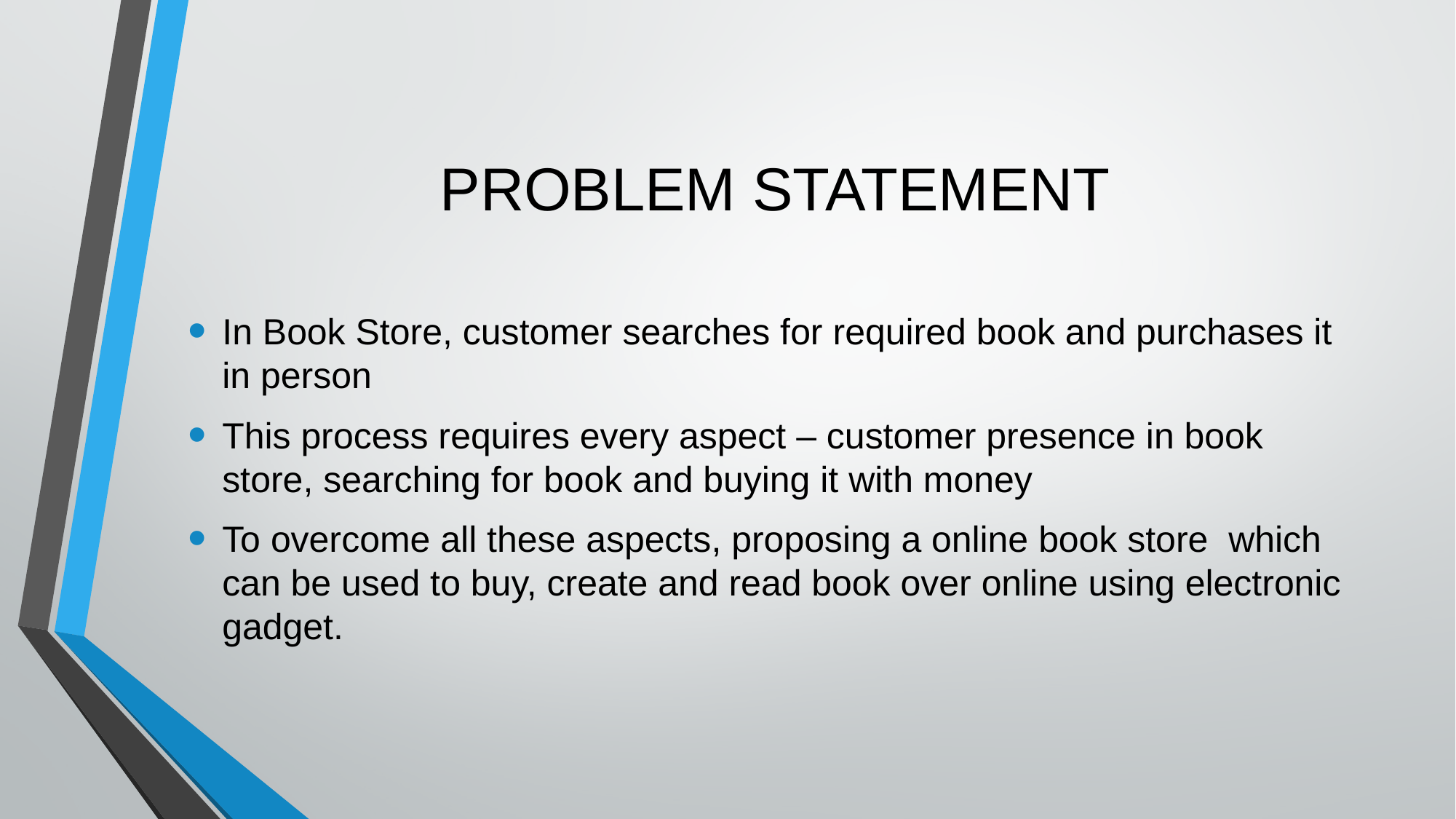

# PROBLEM STATEMENT
In Book Store, customer searches for required book and purchases it in person
This process requires every aspect – customer presence in book store, searching for book and buying it with money
To overcome all these aspects, proposing a online book store  which can be used to buy, create and read book over online using electronic gadget.